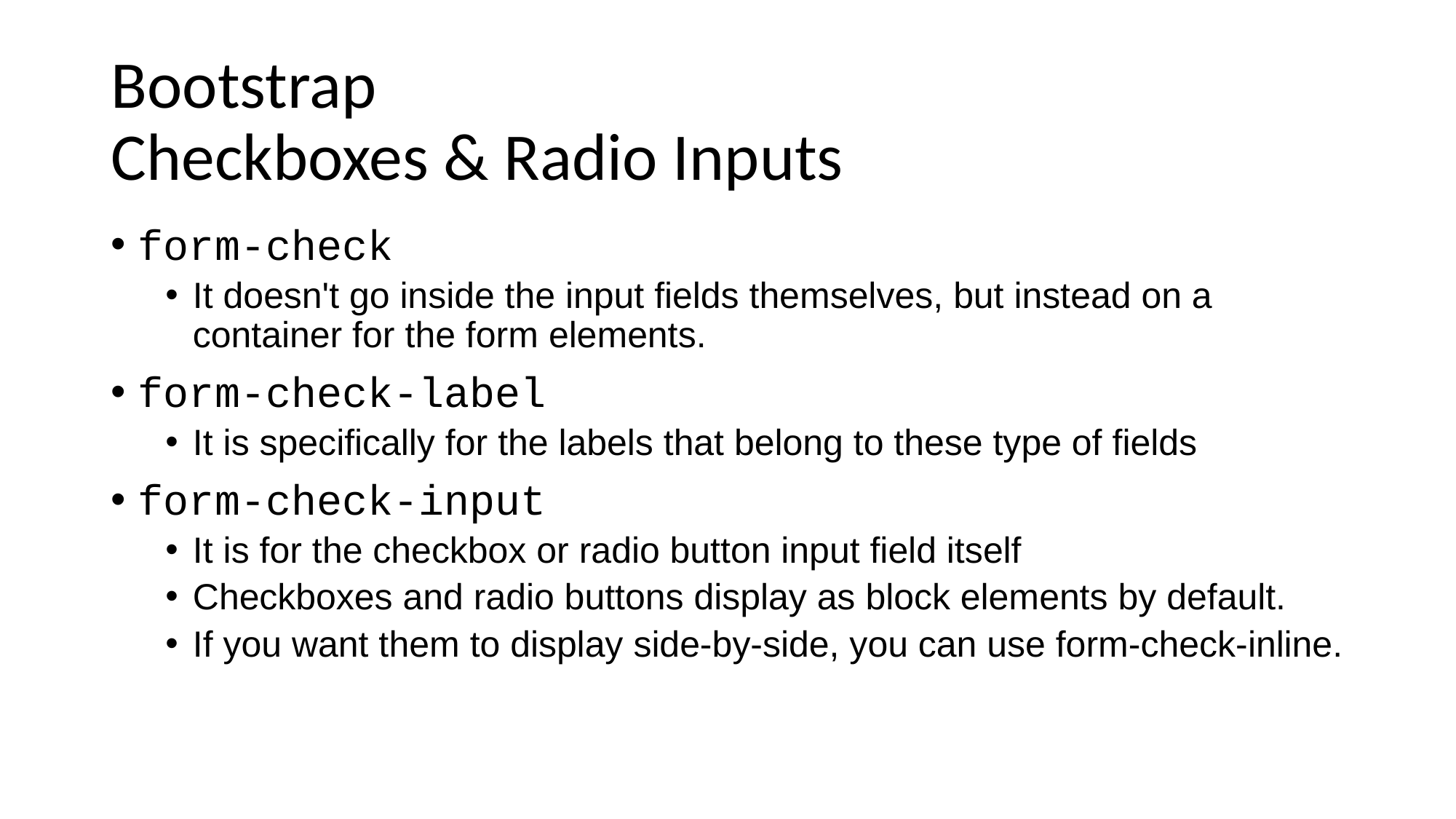

# Bootstrap Checkboxes & Radio Inputs
form-check
It doesn't go inside the input fields themselves, but instead on a container for the form elements.
form-check-label
It is specifically for the labels that belong to these type of fields
form-check-input
It is for the checkbox or radio button input field itself
Checkboxes and radio buttons display as block elements by default.
If you want them to display side-by-side, you can use form-check-inline.